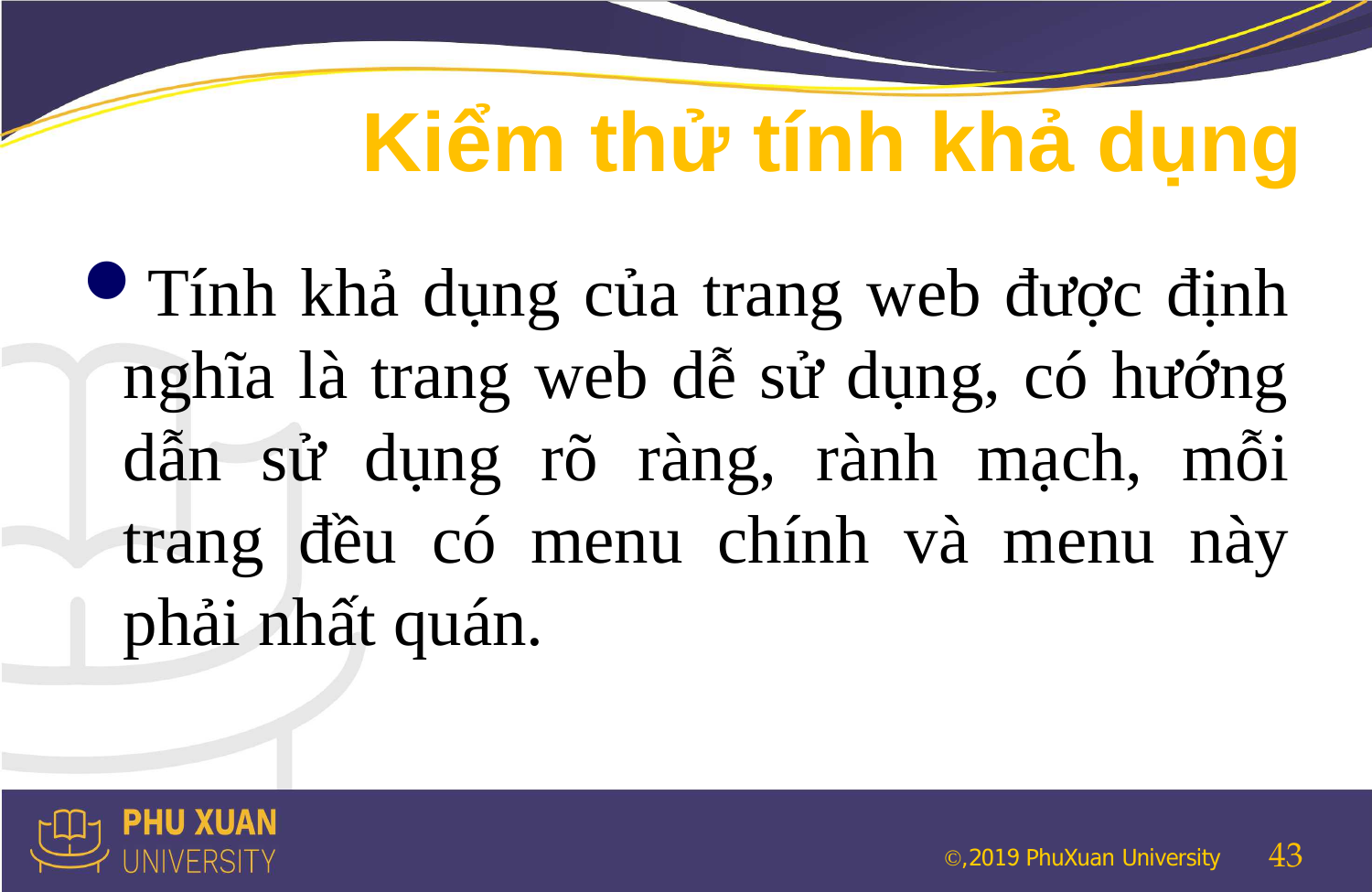

# Kiểm thử tính khả dụng
Tính khả dụng của trang web được định nghĩa là trang web dễ sử dụng, có hướng dẫn sử dụng rõ ràng, rành mạch, mỗi trang đều có menu chính và menu này phải nhất quán.
43